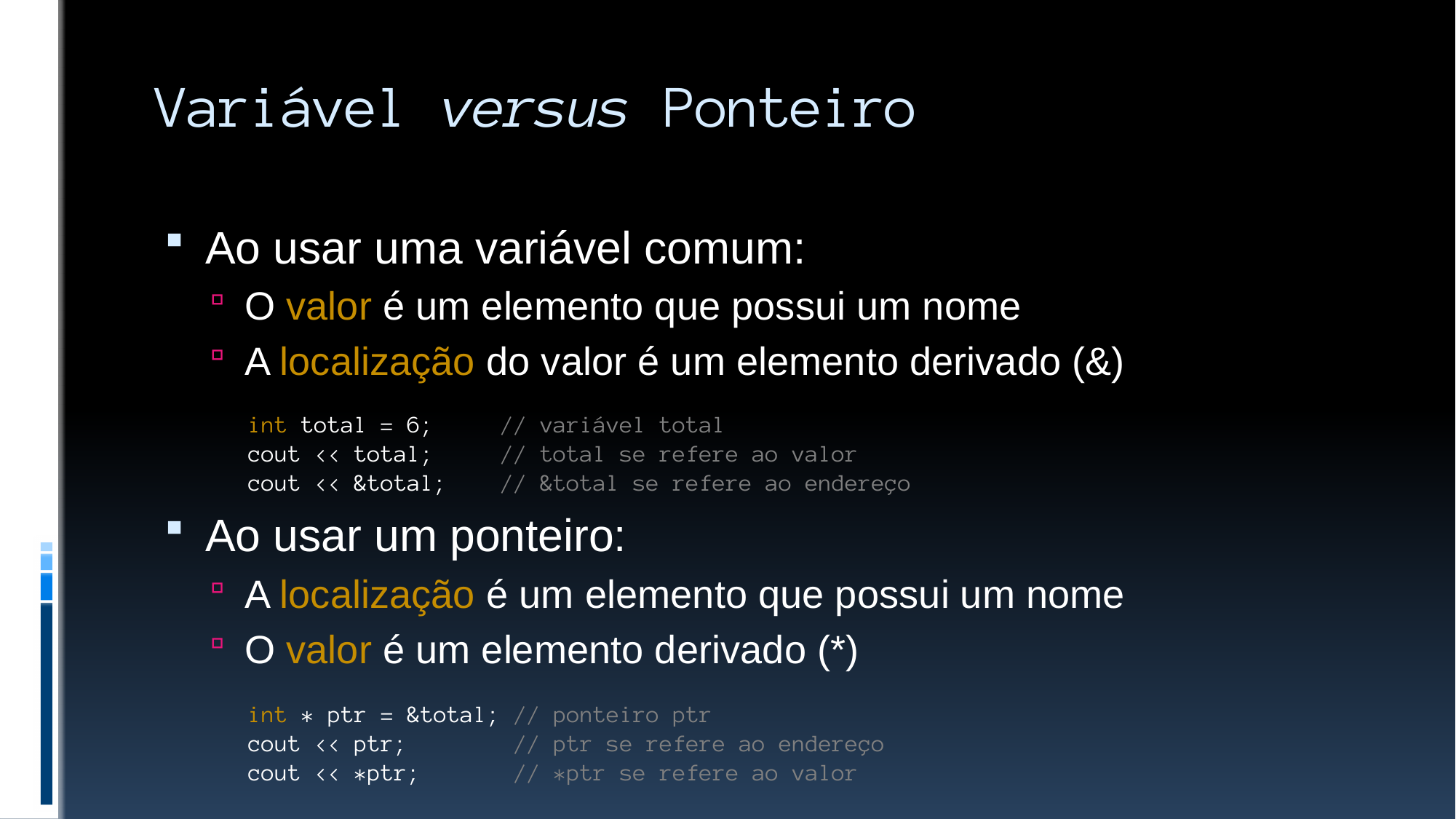

# Variável versus Ponteiro
Ao usar uma variável comum:
O valor é um elemento que possui um nome
A localização do valor é um elemento derivado (&)

Ao usar um ponteiro:
A localização é um elemento que possui um nome
O valor é um elemento derivado (*)
int total = 6;     // variável total
cout << total;     // total se refere ao valor
cout << &total;    // &total se refere ao endereço
int * ptr = &total; // ponteiro ptr
cout << ptr;        // ptr se refere ao endereço
cout << *ptr;       // *ptr se refere ao valor